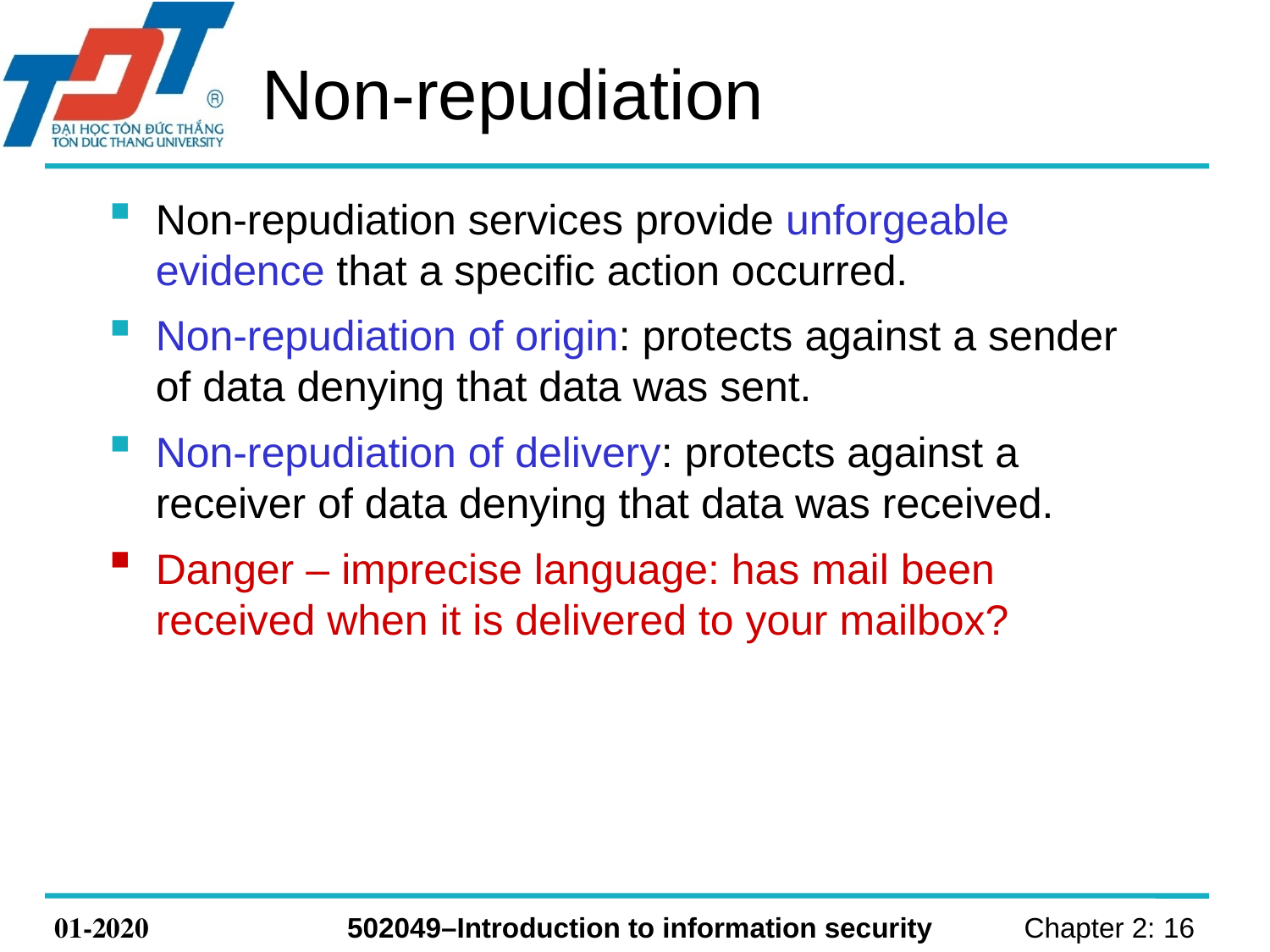

# Non-repudiation
Non-repudiation services provide unforgeable evidence that a specific action occurred.
Non-repudiation of origin: protects against a sender of data denying that data was sent.
Non-repudiation of delivery: protects against a receiver of data denying that data was received.
Danger – imprecise language: has mail been received when it is delivered to your mailbox?